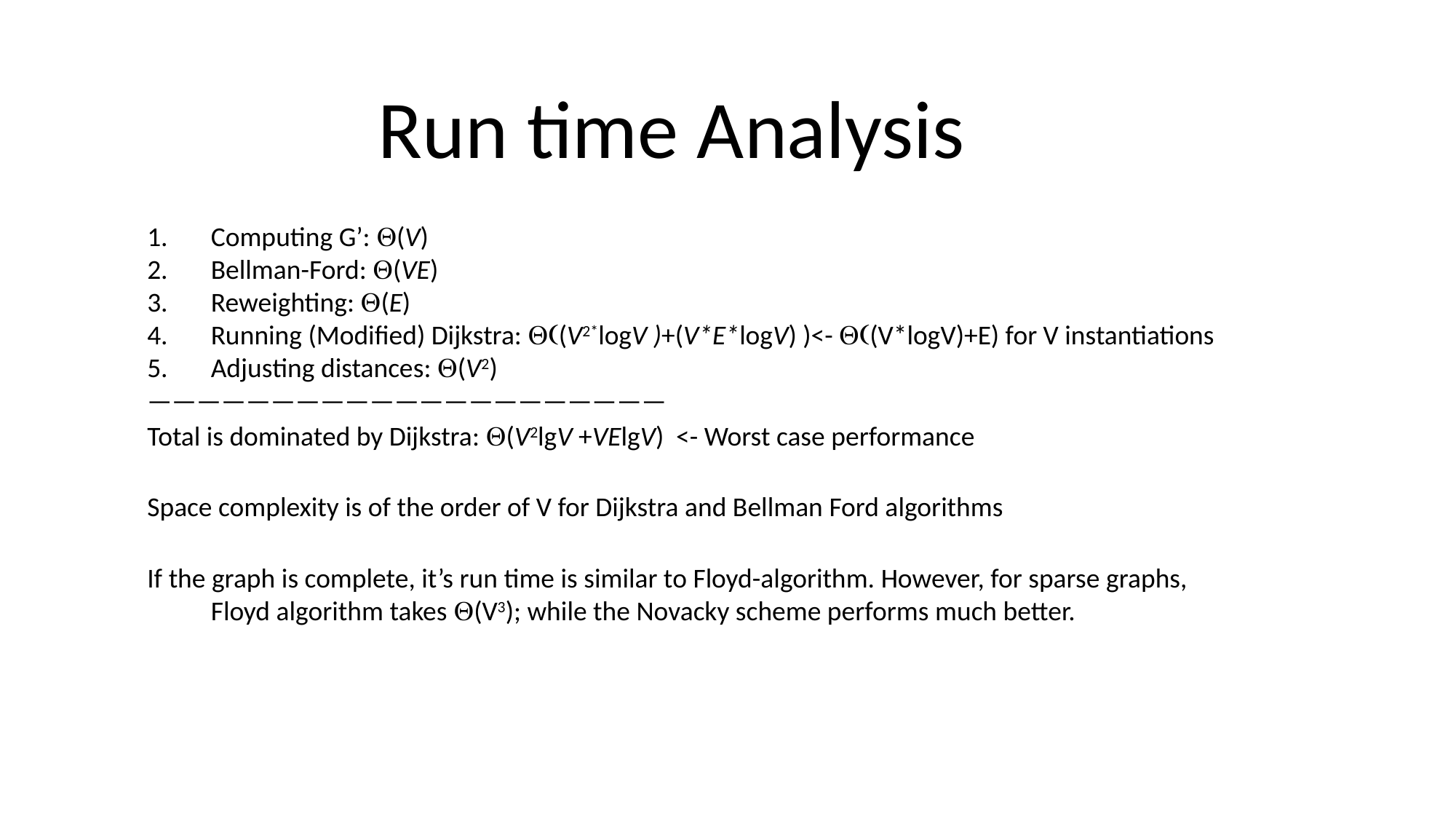

Run time Analysis
Computing G’: Θ(V)
Bellman-Ford: Θ(VE)
Reweighting: Θ(E)
Running (Modified) Dijkstra: Θ((V2*logV )+(V*E*logV) )<- Θ((V*logV)+E) for V instantiations
Adjusting distances: Θ(V2)
—————————————————————
Total is dominated by Dijkstra: Θ(V2lgV +VElgV)  <- Worst case performance

Space complexity is of the order of V for Dijkstra and Bellman Ford algorithms

If the graph is complete, it’s run time is similar to Floyd-algorithm. However, for sparse graphs, Floyd algorithm takes Θ(V3); while the Novacky scheme performs much better.